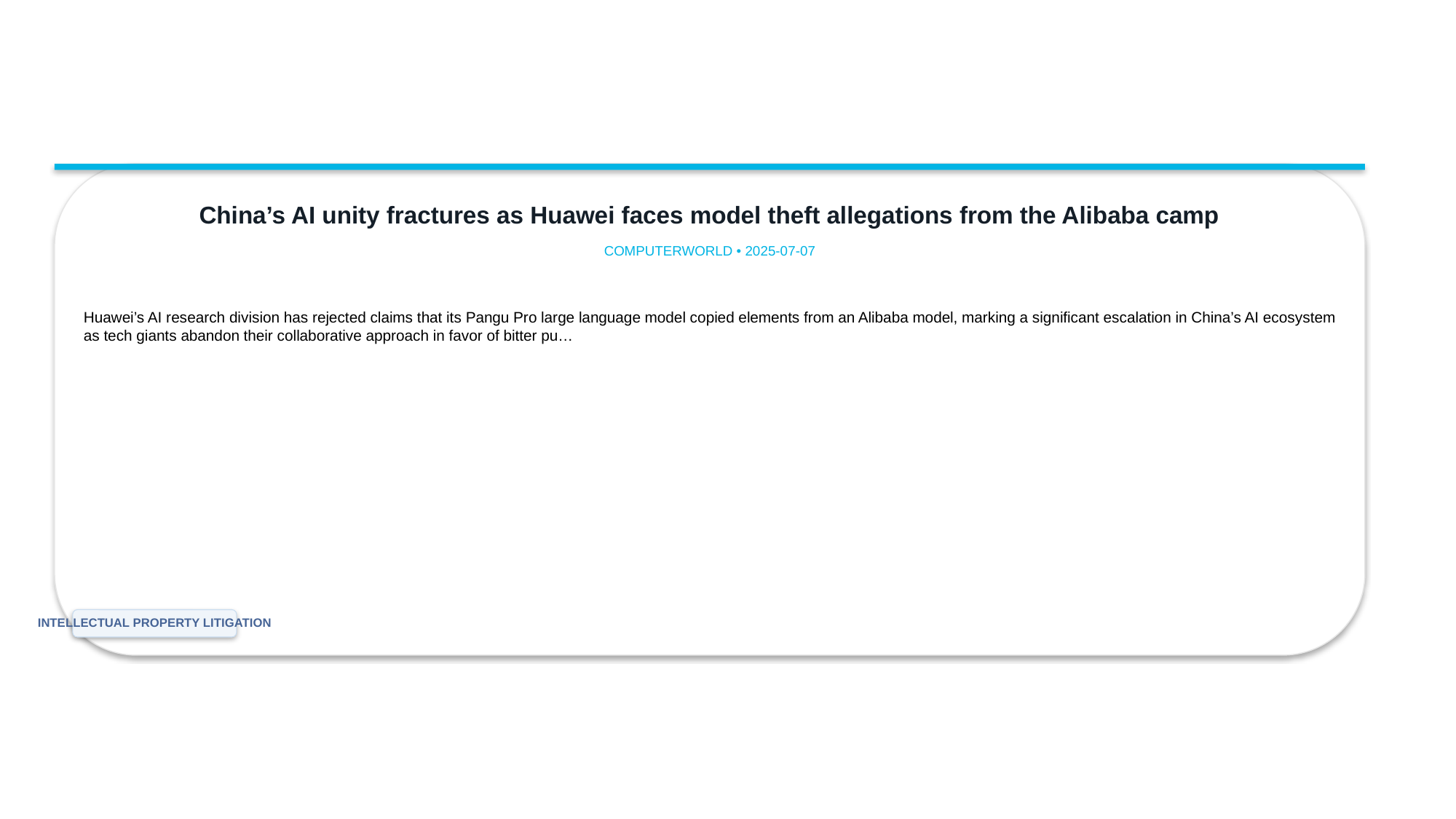

China’s AI unity fractures as Huawei faces model theft allegations from the Alibaba camp
COMPUTERWORLD • 2025-07-07

Huawei’s AI research division has rejected claims that its Pangu Pro large language model copied elements from an Alibaba model, marking a significant escalation in China’s AI ecosystem as tech giants abandon their collaborative approach in favor of bitter pu…

INTELLECTUAL PROPERTY LITIGATION